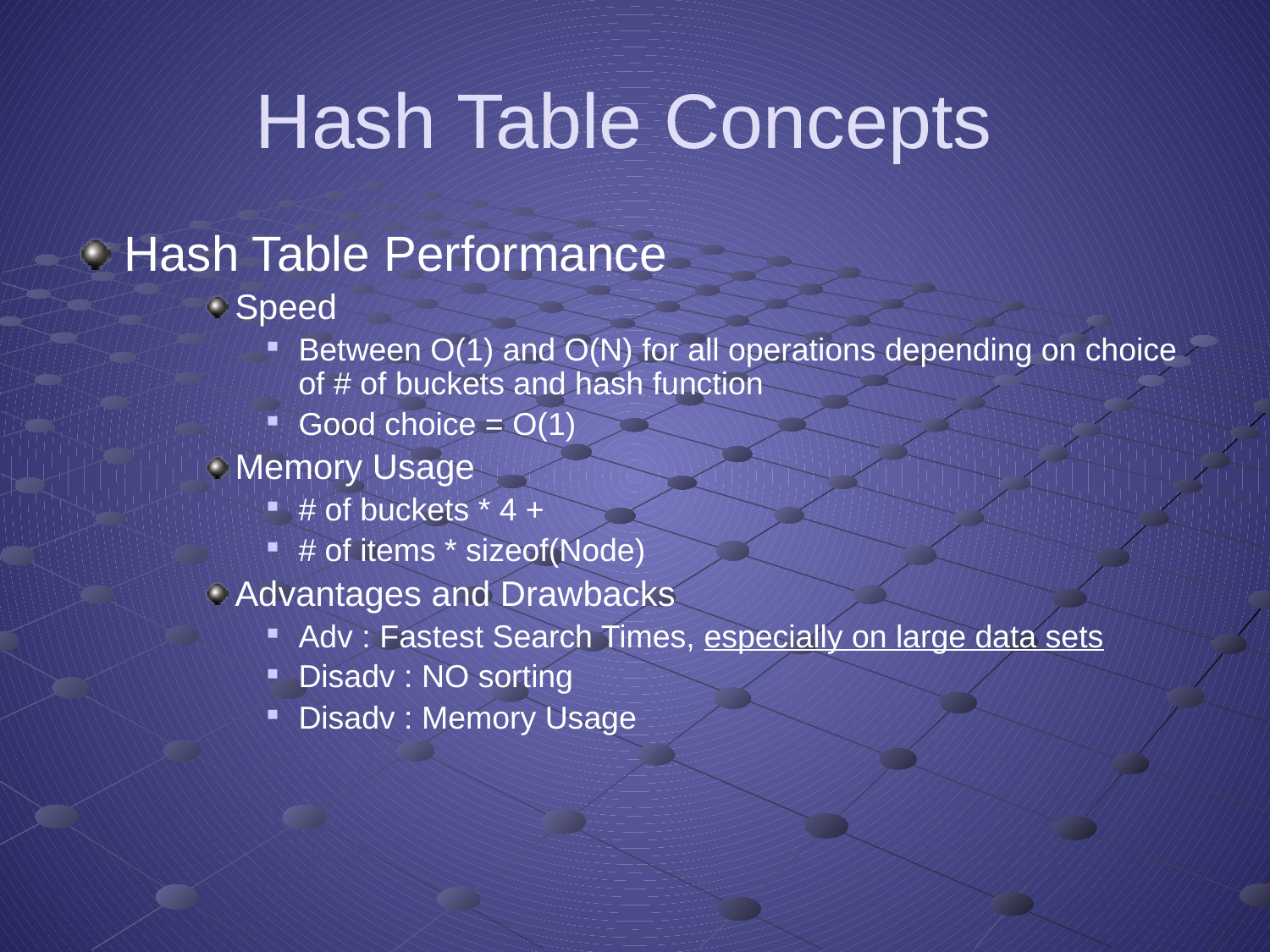

# Hash Table Concepts
Hash Table Performance
Speed
Between O(1) and O(N) for all operations depending on choice of # of buckets and hash function
Good choice = O(1)
Memory Usage
# of buckets * 4 +
# of items * sizeof(Node)
Advantages and Drawbacks
Adv : Fastest Search Times, especially on large data sets
Disadv : NO sorting
Disadv : Memory Usage